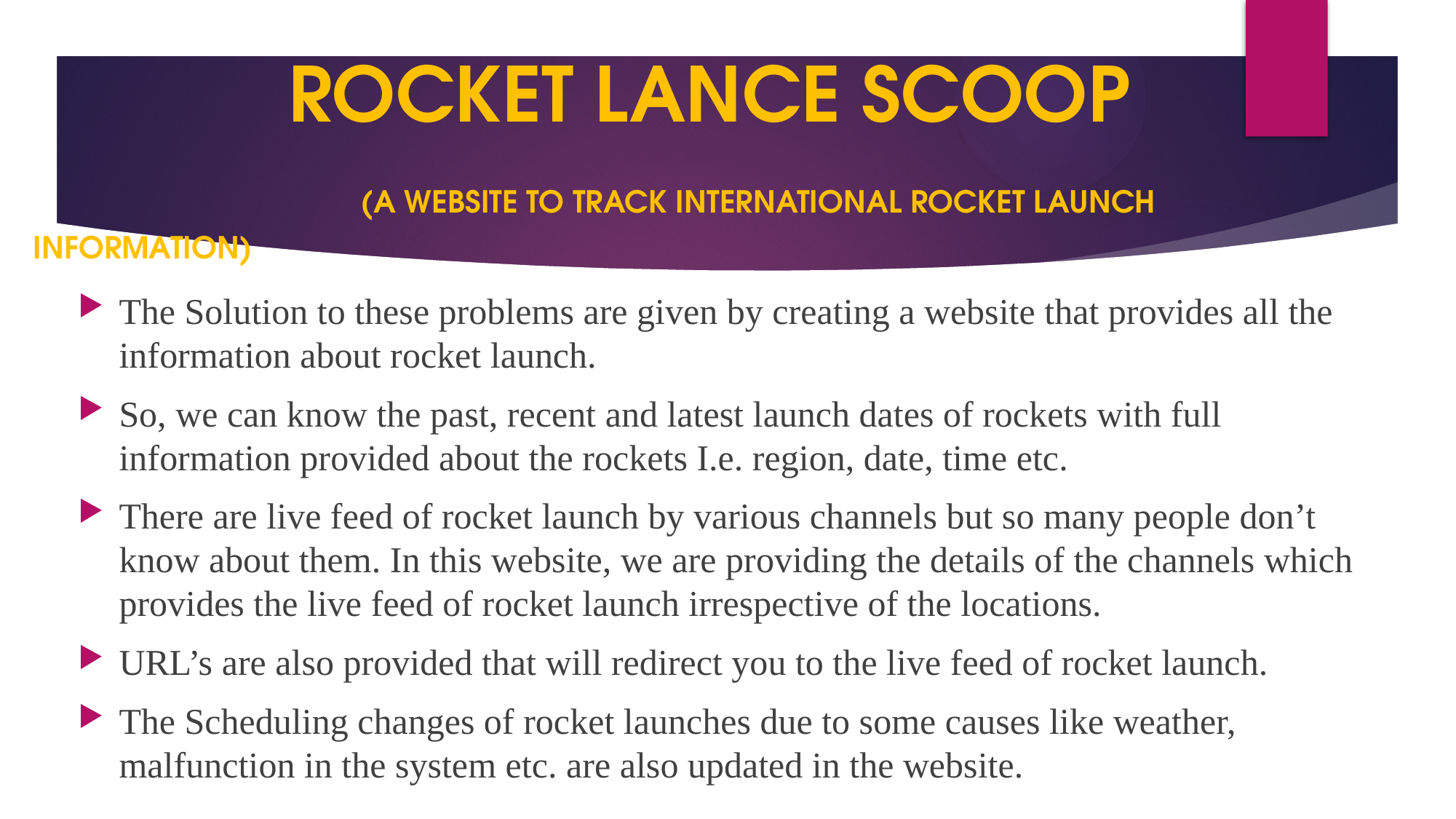

# ROCKET LANCE SCOOP (A WEBSITE TO TRACK INTERNATIONAL ROCKET LAUNCH INFORMATION)
The Solution to these problems are given by creating a website that provides all the information about rocket launch.
So, we can know the past, recent and latest launch dates of rockets with full information provided about the rockets I.e. region, date, time etc.
There are live feed of rocket launch by various channels but so many people don’t know about them. In this website, we are providing the details of the channels which provides the live feed of rocket launch irrespective of the locations.
URL’s are also provided that will redirect you to the live feed of rocket launch.
The Scheduling changes of rocket launches due to some causes like weather, malfunction in the system etc. are also updated in the website.